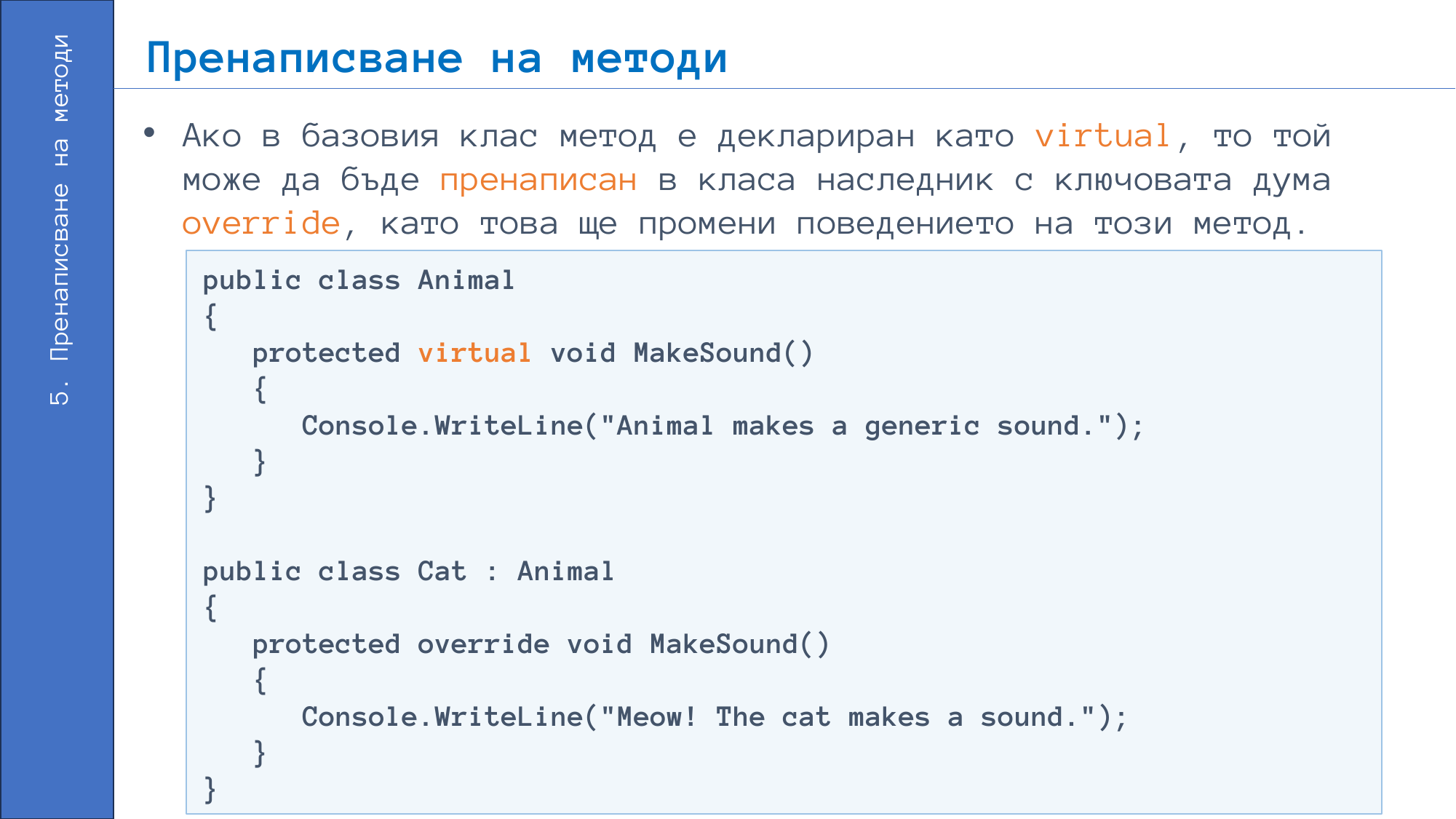

Пренаписване на методи
Ако в базовия клас метод е деклариран като virtual, то той може да бъде пренаписан в класа наследник с ключовата дума override, като това ще промени поведението на този метод.
5. Пренаписване на методи
public class Animal
{
   protected virtual void MakeSound()
   {
      Console.WriteLine("Animal makes a generic sound.");
   }
}

public class Cat : Animal
{
   protected override void MakeSound()
   {
      Console.WriteLine("Meow! The cat makes a sound.");
   }
}